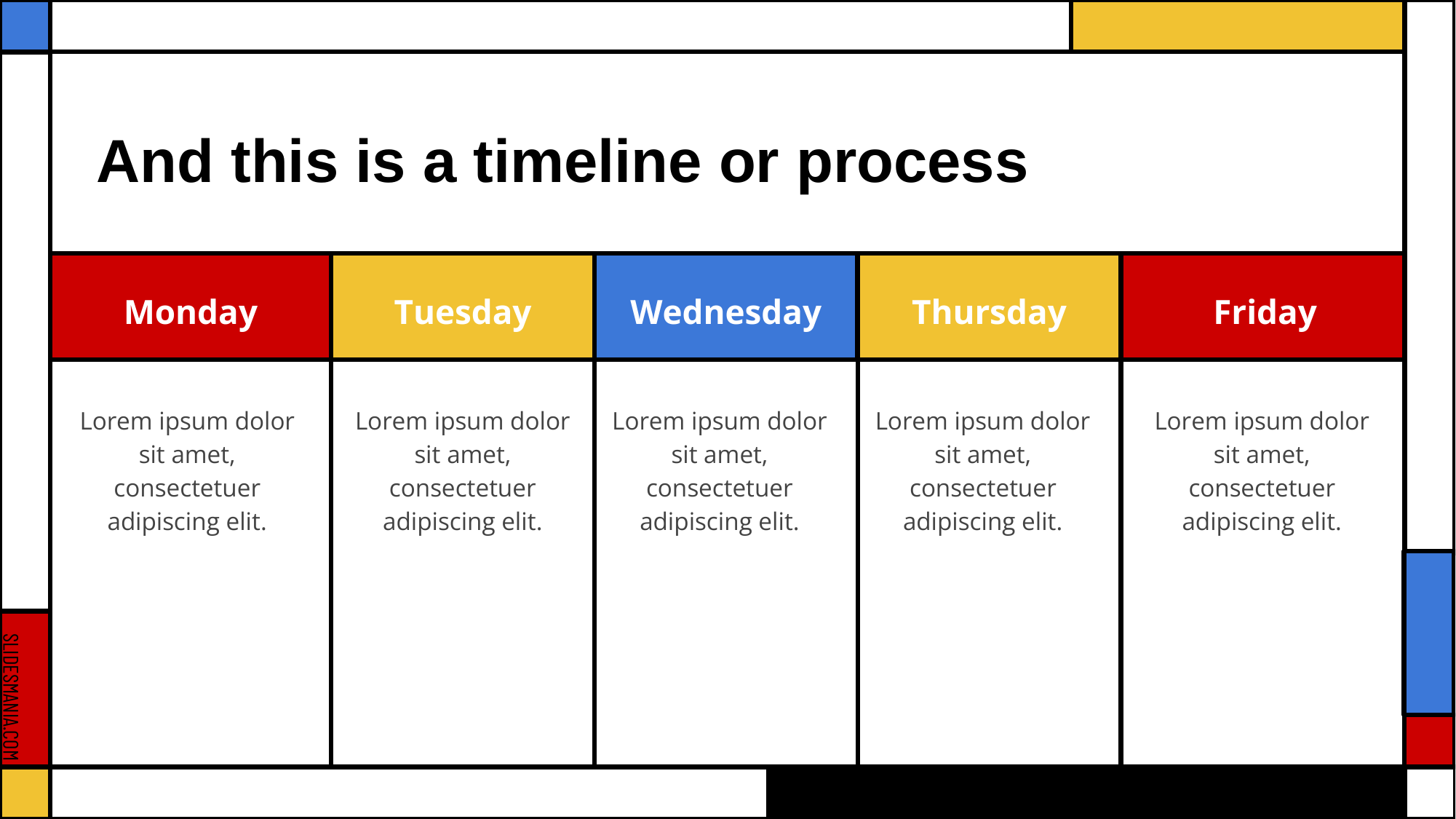

# And this is a timeline or process
Monday
Tuesday
Wednesday
Thursday
Friday
Lorem ipsum dolor sit amet, consectetuer adipiscing elit.
Lorem ipsum dolor sit amet, consectetuer adipiscing elit.
Lorem ipsum dolor sit amet, consectetuer adipiscing elit.
Lorem ipsum dolor sit amet, consectetuer adipiscing elit.
Lorem ipsum dolor sit amet, consectetuer adipiscing elit.